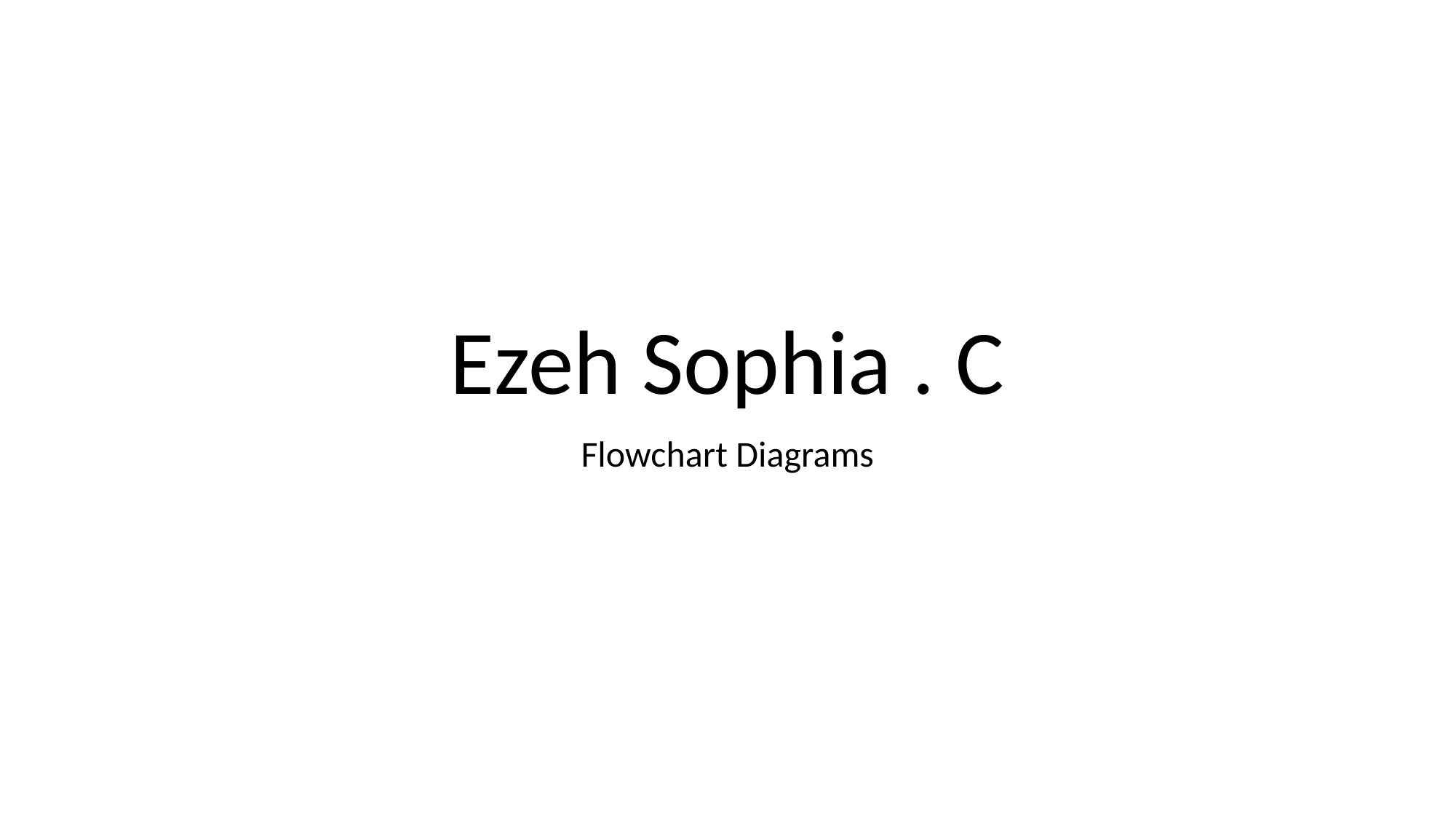

# Ezeh Sophia . C
Flowchart Diagrams